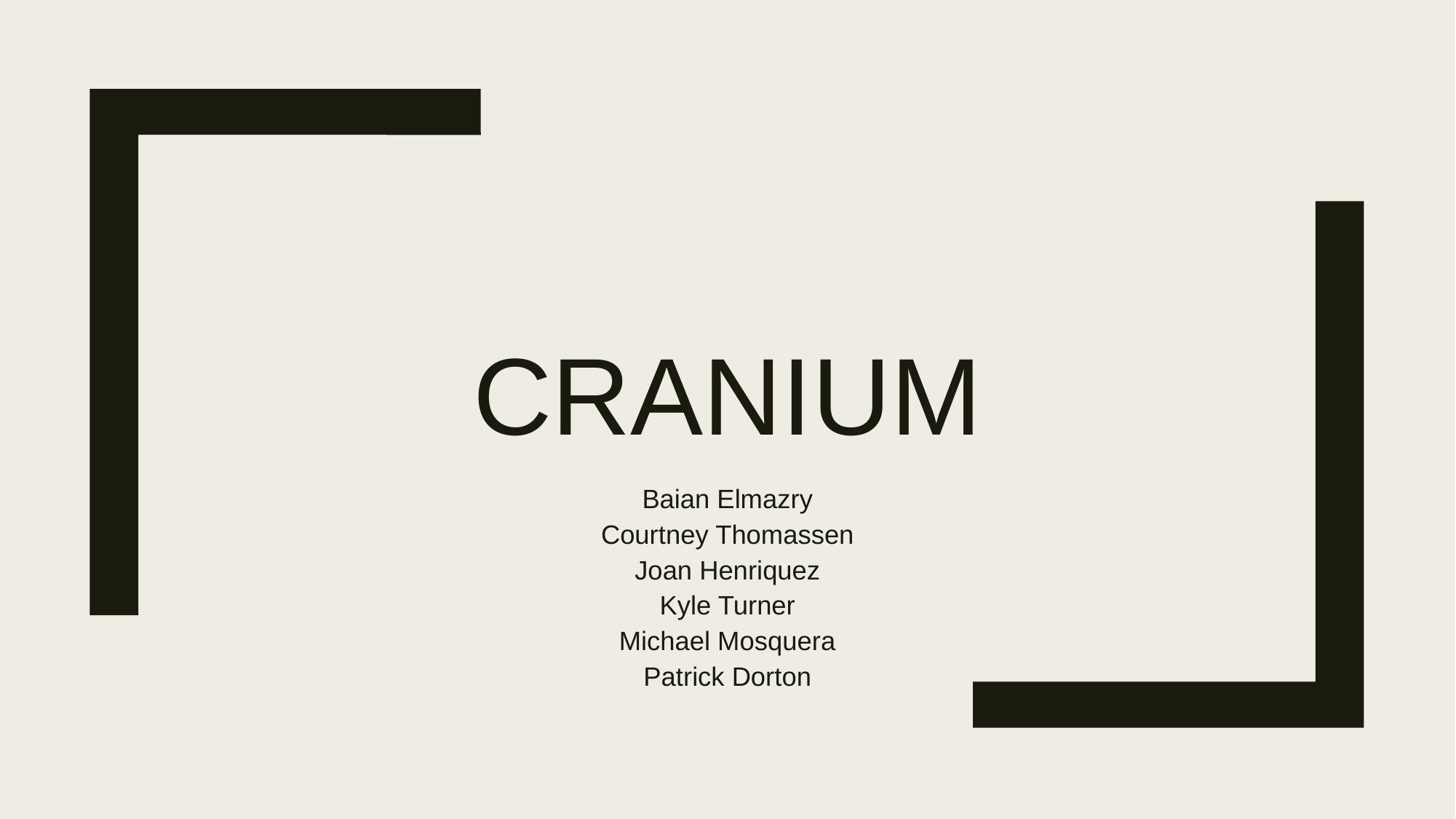

# Cranium
Baian Elmazry
Courtney Thomassen
Joan Henriquez
Kyle Turner
Michael Mosquera
Patrick Dorton